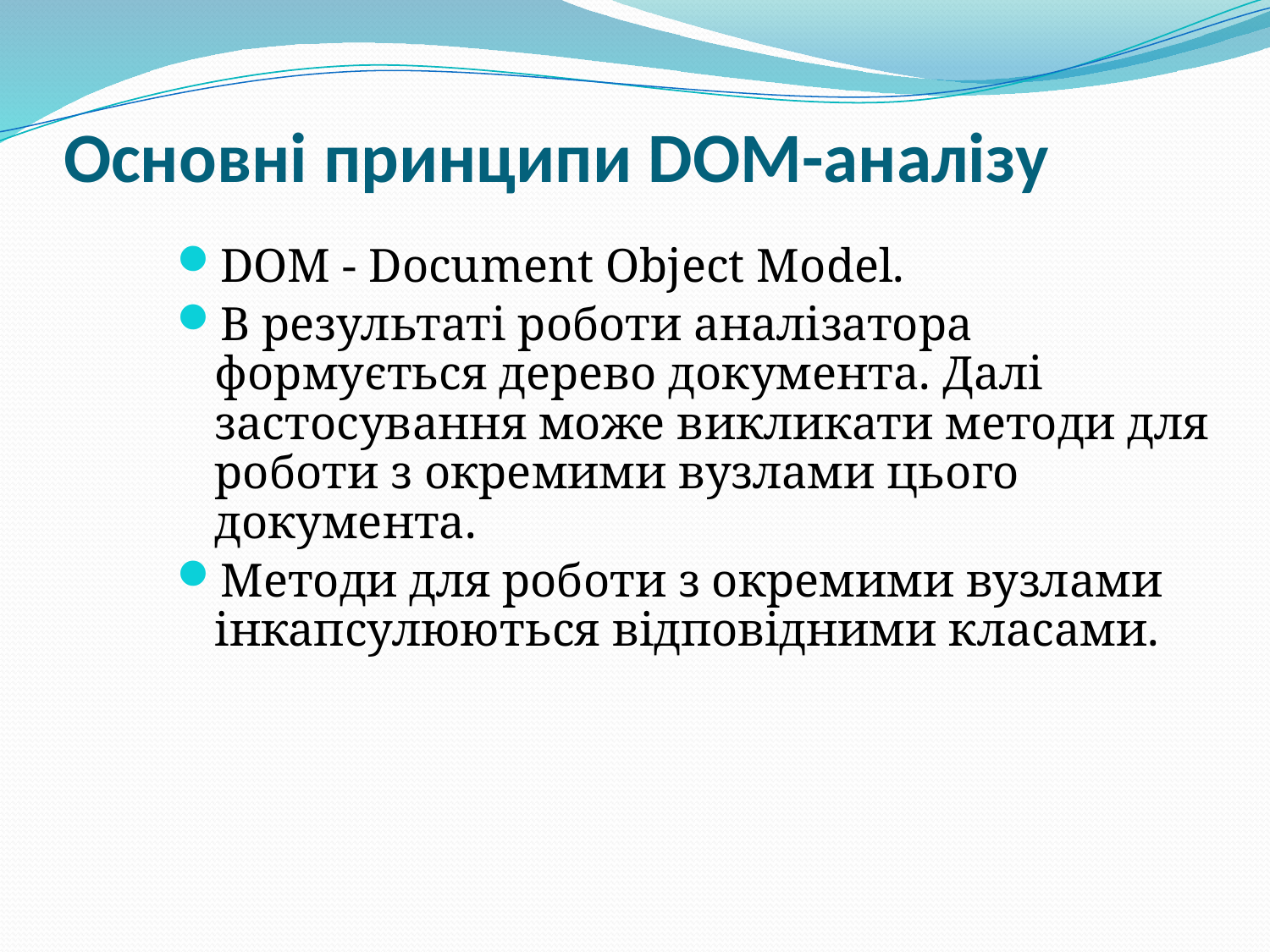

# Основні принципи DOM-аналізу
DOM - Document Object Model.
В результаті роботи аналізатора формується дерево документа. Далі застосування може викликати методи для роботи з окремими вузлами цього документа.
Методи для роботи з окремими вузлами інкапсулюються відповідними класами.